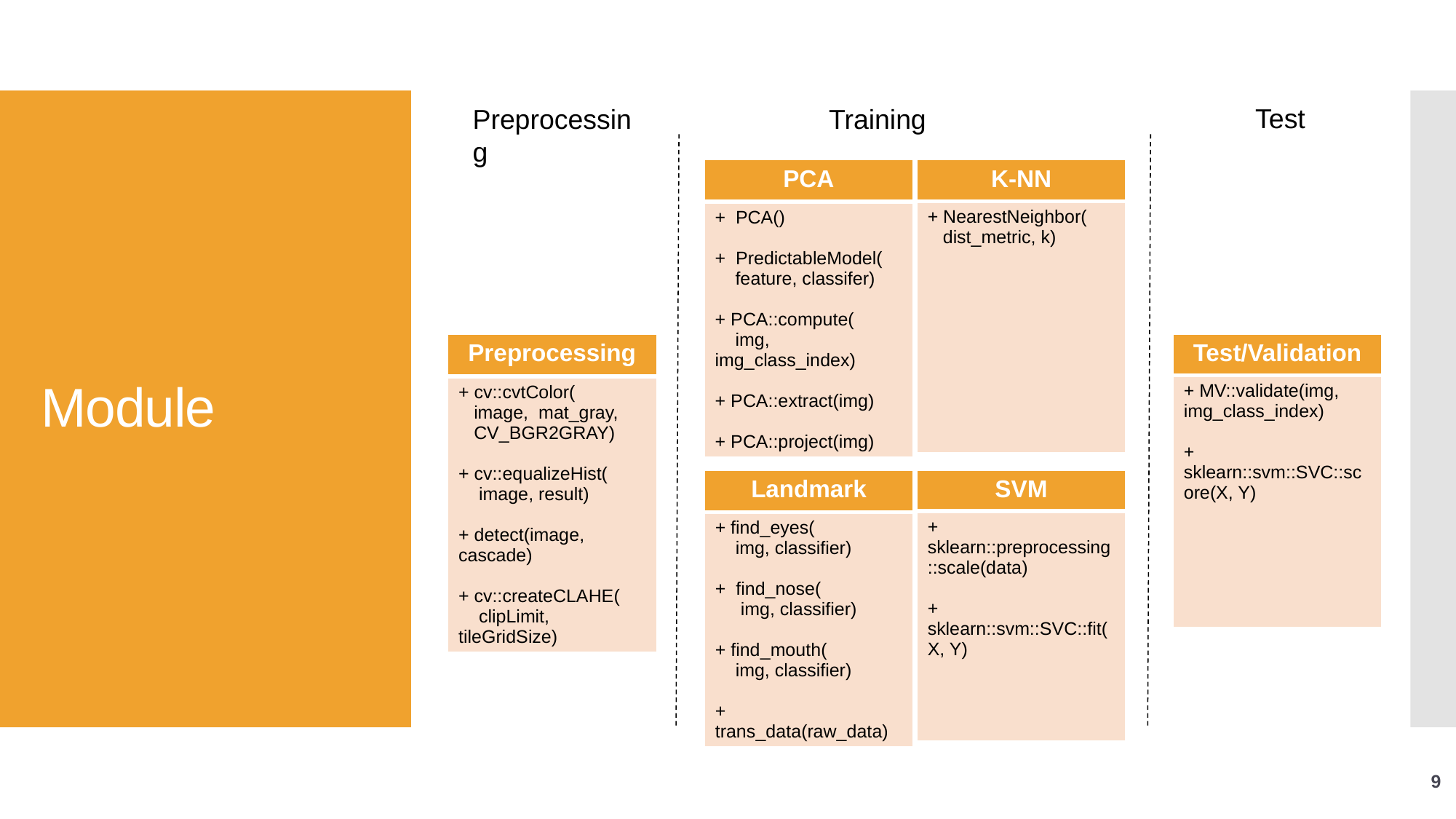

Test
Preprocessing
Training
# Module
| K-NN |
| --- |
| + NearestNeighbor( dist\_metric, k) |
| PCA |
| --- |
| + PCA() + PredictableModel( feature, classifer) + PCA::compute( img, img\_class\_index) + PCA::extract(img) + PCA::project(img) |
| Test/Validation |
| --- |
| + MV::validate(img, img\_class\_index) + sklearn::svm::SVC::score(X, Y) |
| Preprocessing |
| --- |
| + cv::cvtColor( image, mat\_gray, CV\_BGR2GRAY) + cv::equalizeHist( image, result) + detect(image, cascade) + cv::createCLAHE( clipLimit, tileGridSize) |
| Landmark |
| --- |
| + find\_eyes( img, classifier) + find\_nose( img, classifier) + find\_mouth( img, classifier) + trans\_data(raw\_data) |
| SVM |
| --- |
| + sklearn::preprocessing::scale(data) + sklearn::svm::SVC::fit(X, Y) |
9